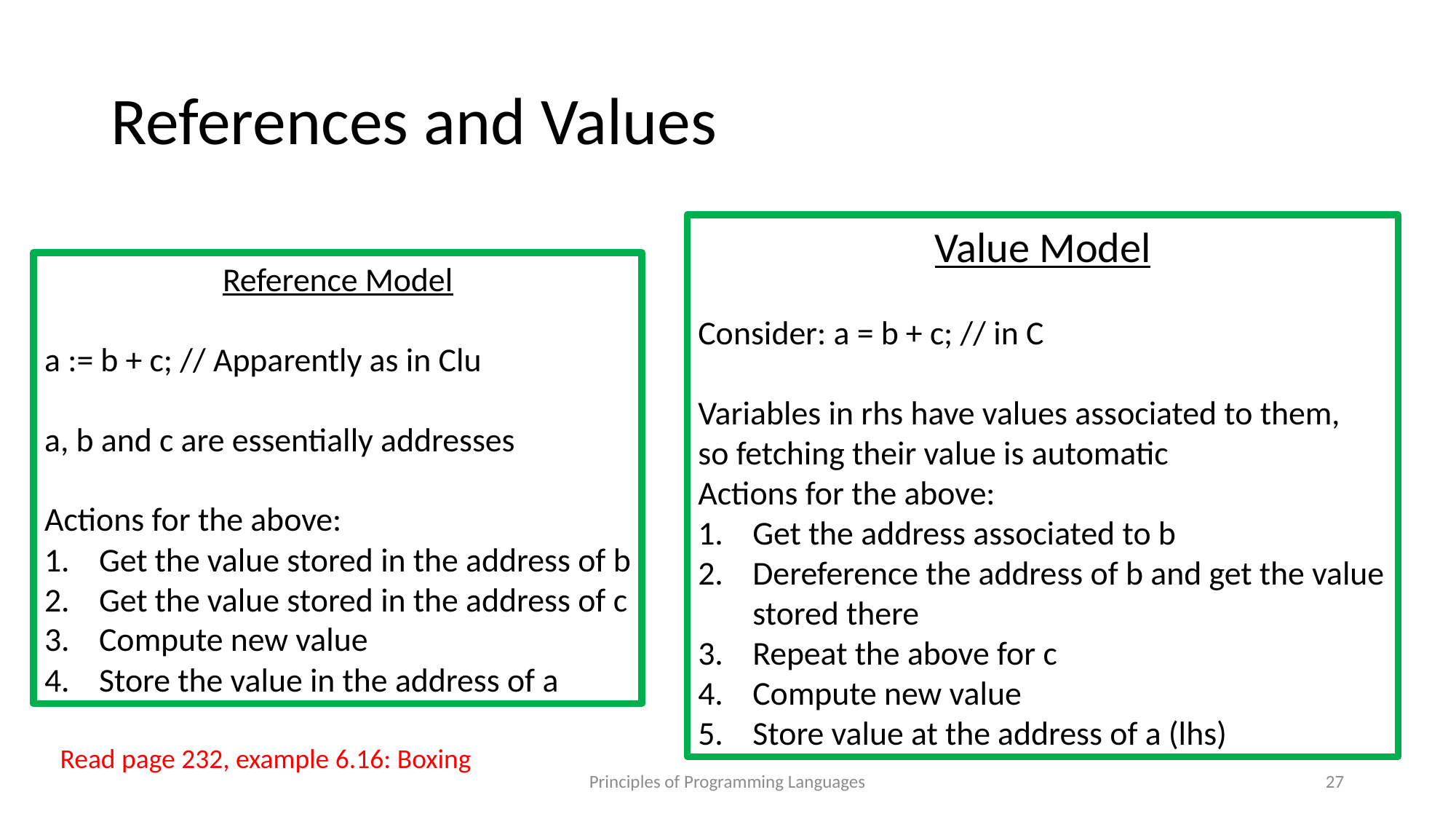

# References and Values
Value Model

Consider: a = b + c; // in C

Variables in rhs have values associated to them,
so fetching their value is automatic
Actions for the above:
Get the address associated to b
Dereference the address of b and get the value stored there
Repeat the above for c
Compute new value
Store value at the address of a (lhs)
Reference Model

a := b + c; // Apparently as in Clu

a, b and c are essentially addresses

Actions for the above:
Get the value stored in the address of b
Get the value stored in the address of c
Compute new value
Store the value in the address of a
Read page 232, example 6.16: Boxing
Principles of Programming Languages
27